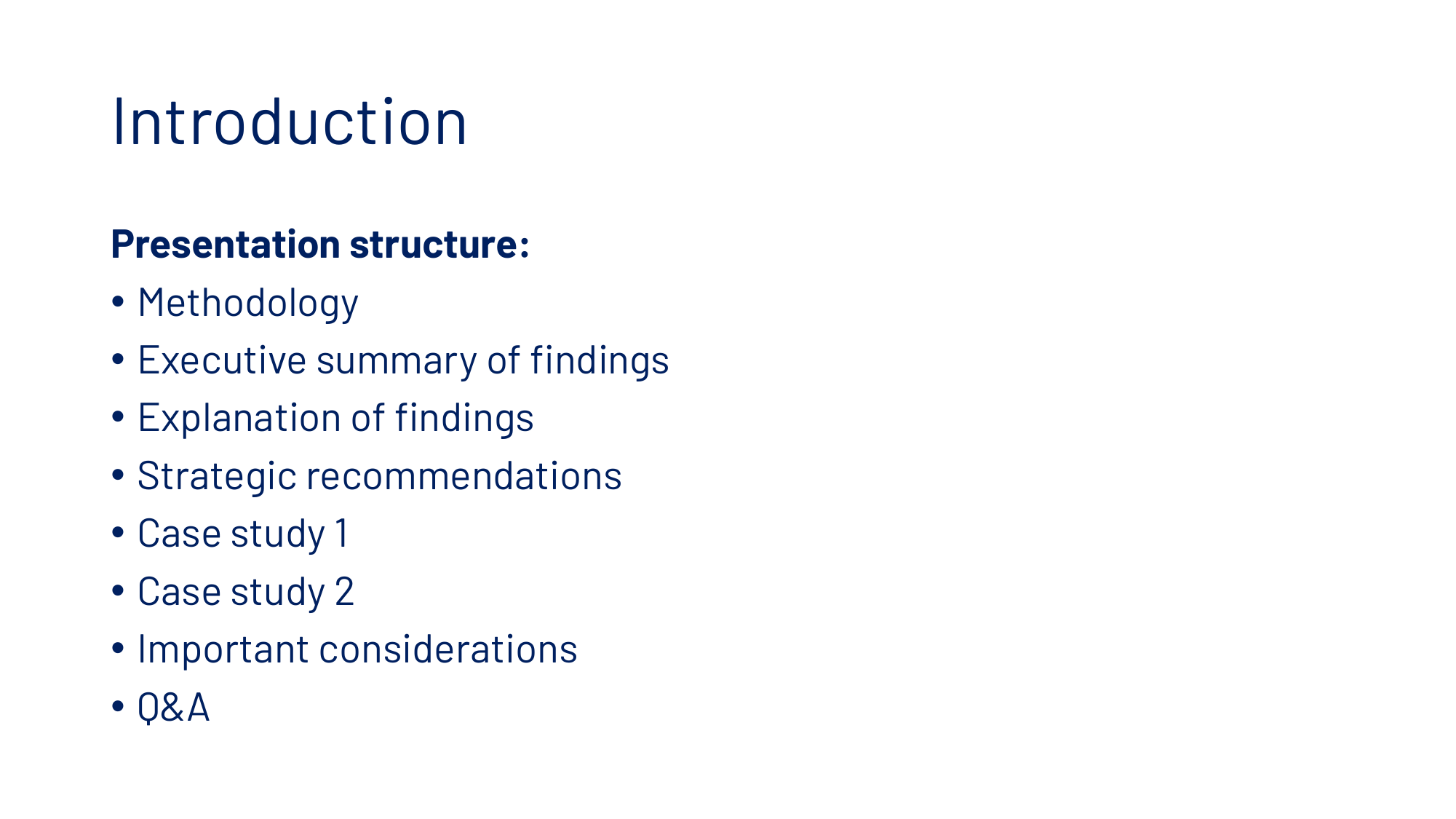

# Introduction
Presentation structure:
Methodology
Executive summary of findings
Explanation of findings
Strategic recommendations
Case study 1
Case study 2
Important considerations
Q&A